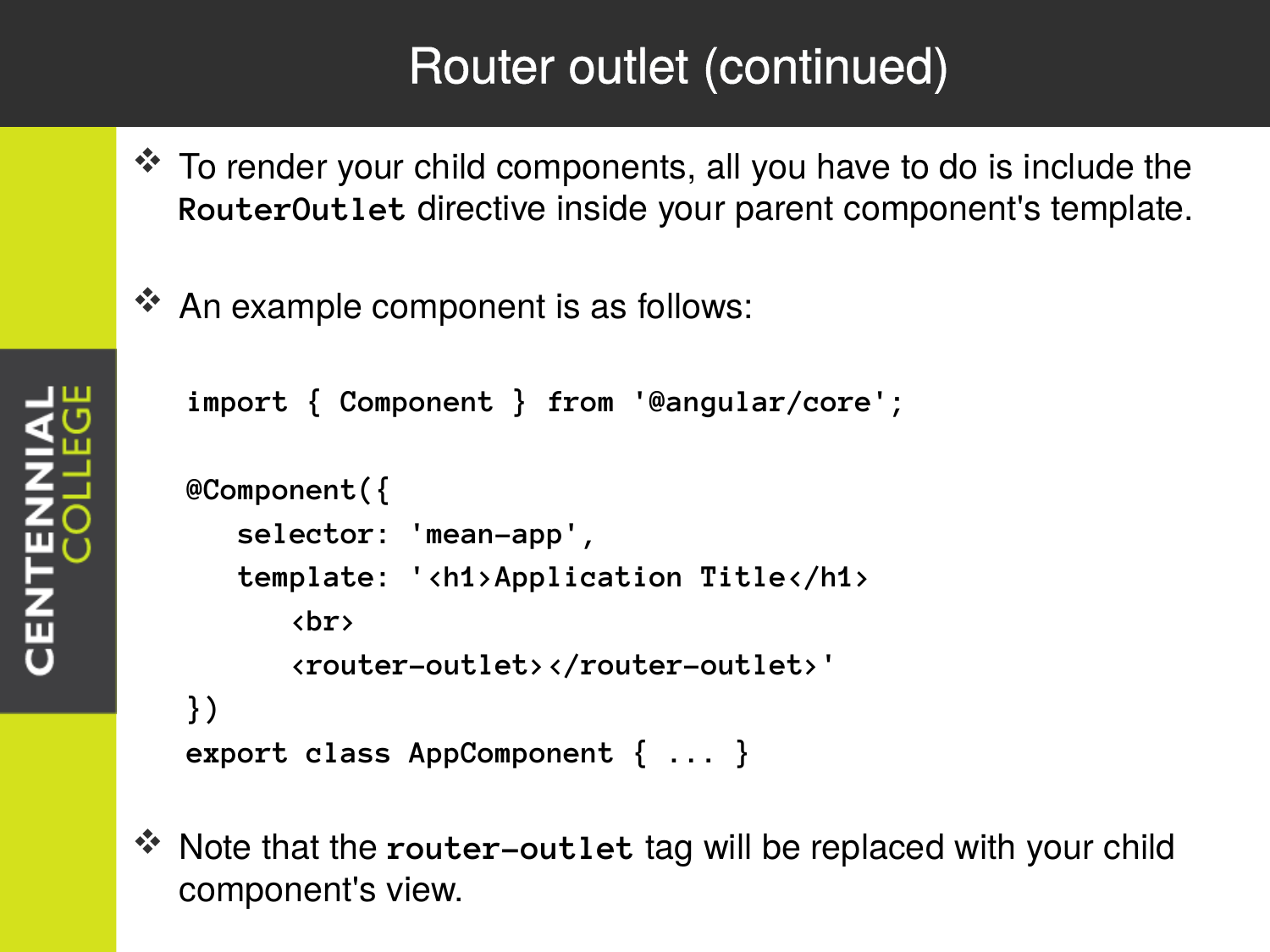

# Router outlet (continued)
To render your child components, all you have to do is include the RouterOutlet directive inside your parent component's template.

An example component is as follows:

import { Component } from '@angular/core';

@Component({
   selector: 'mean-app',
   template: '<h1>Application Title</h1>
      <br>
      <router-outlet></router-outlet>'
})
export class AppComponent { ... }

Note that the router-outlet tag will be replaced with your child component's view.